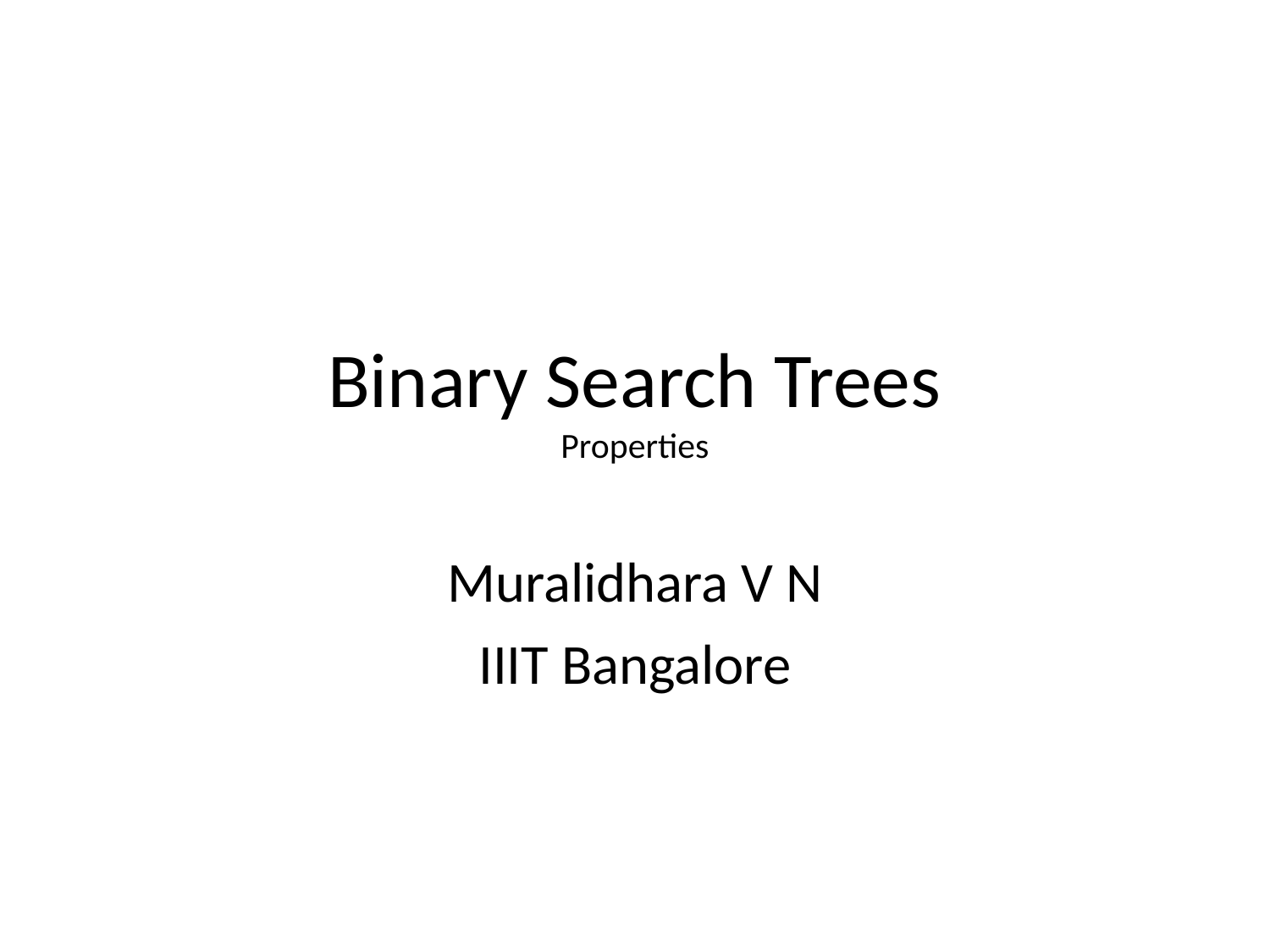

# Binary Search Trees Properties
Muralidhara V N
IIIT Bangalore